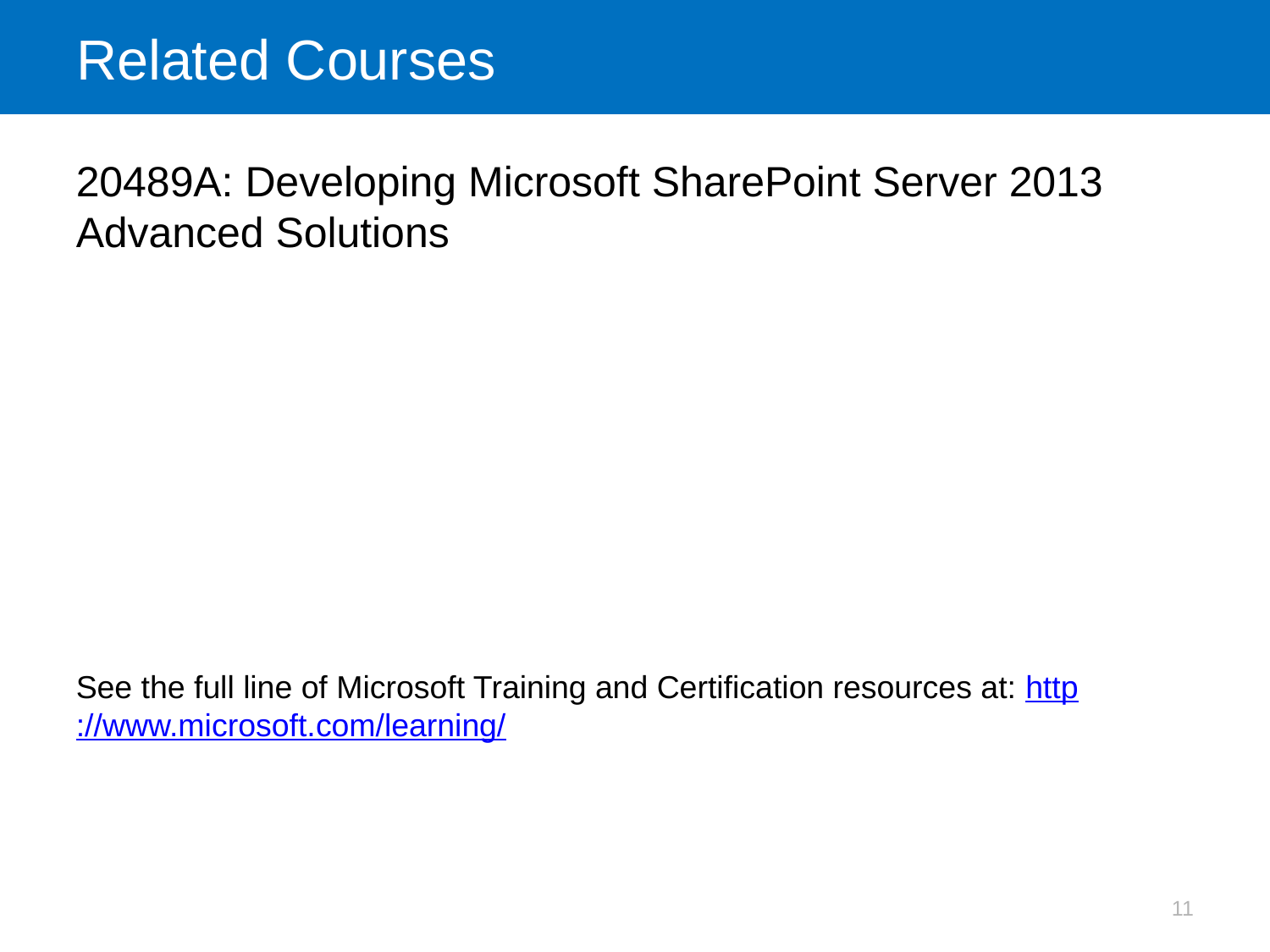

# Related Courses
20489A: Developing Microsoft SharePoint Server 2013 Advanced Solutions

See the full line of Microsoft Training and Certification resources at: http://www.microsoft.com/learning/

11